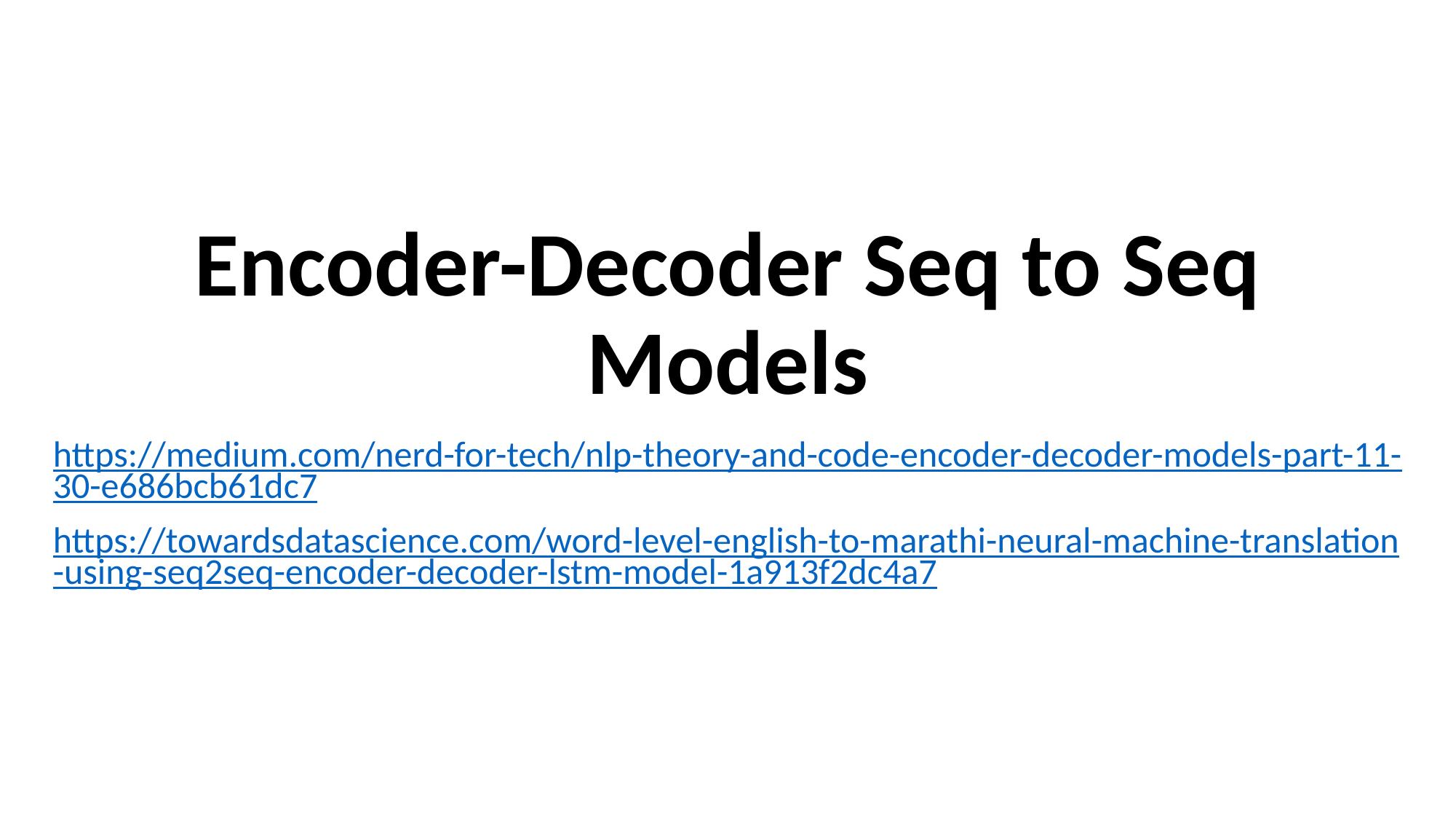

# Encoder-Decoder Seq to Seq Models
https://medium.com/nerd-for-tech/nlp-theory-and-code-encoder-decoder-models-part-11-30-e686bcb61dc7
https://towardsdatascience.com/word-level-english-to-marathi-neural-machine-translation-using-seq2seq-encoder-decoder-lstm-model-1a913f2dc4a7